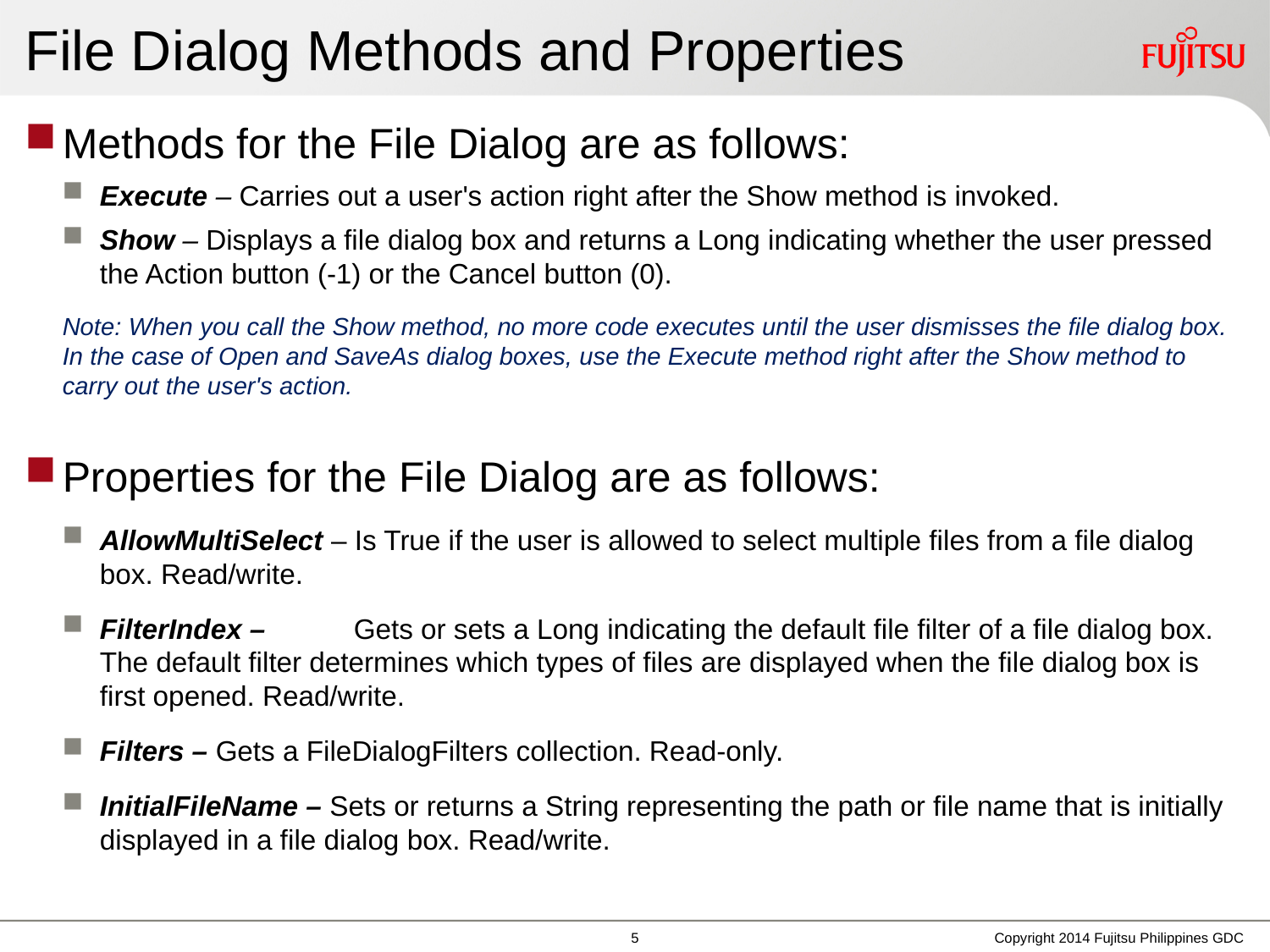

# File Dialog Methods and Properties
Methods for the File Dialog are as follows:
Execute – Carries out a user's action right after the Show method is invoked.
Show – Displays a file dialog box and returns a Long indicating whether the user pressed the Action button (-1) or the Cancel button (0).
Note: When you call the Show method, no more code executes until the user dismisses the file dialog box. In the case of Open and SaveAs dialog boxes, use the Execute method right after the Show method to carry out the user's action.

Properties for the File Dialog are as follows:
AllowMultiSelect – Is True if the user is allowed to select multiple files from a file dialog box. Read/write.
FilterIndex –	Gets or sets a Long indicating the default file filter of a file dialog box. The default filter determines which types of files are displayed when the file dialog box is first opened. Read/write.
Filters – Gets a FileDialogFilters collection. Read-only.
InitialFileName – Sets or returns a String representing the path or file name that is initially displayed in a file dialog box. Read/write.

Copyright 2014 Fujitsu Philippines GDC